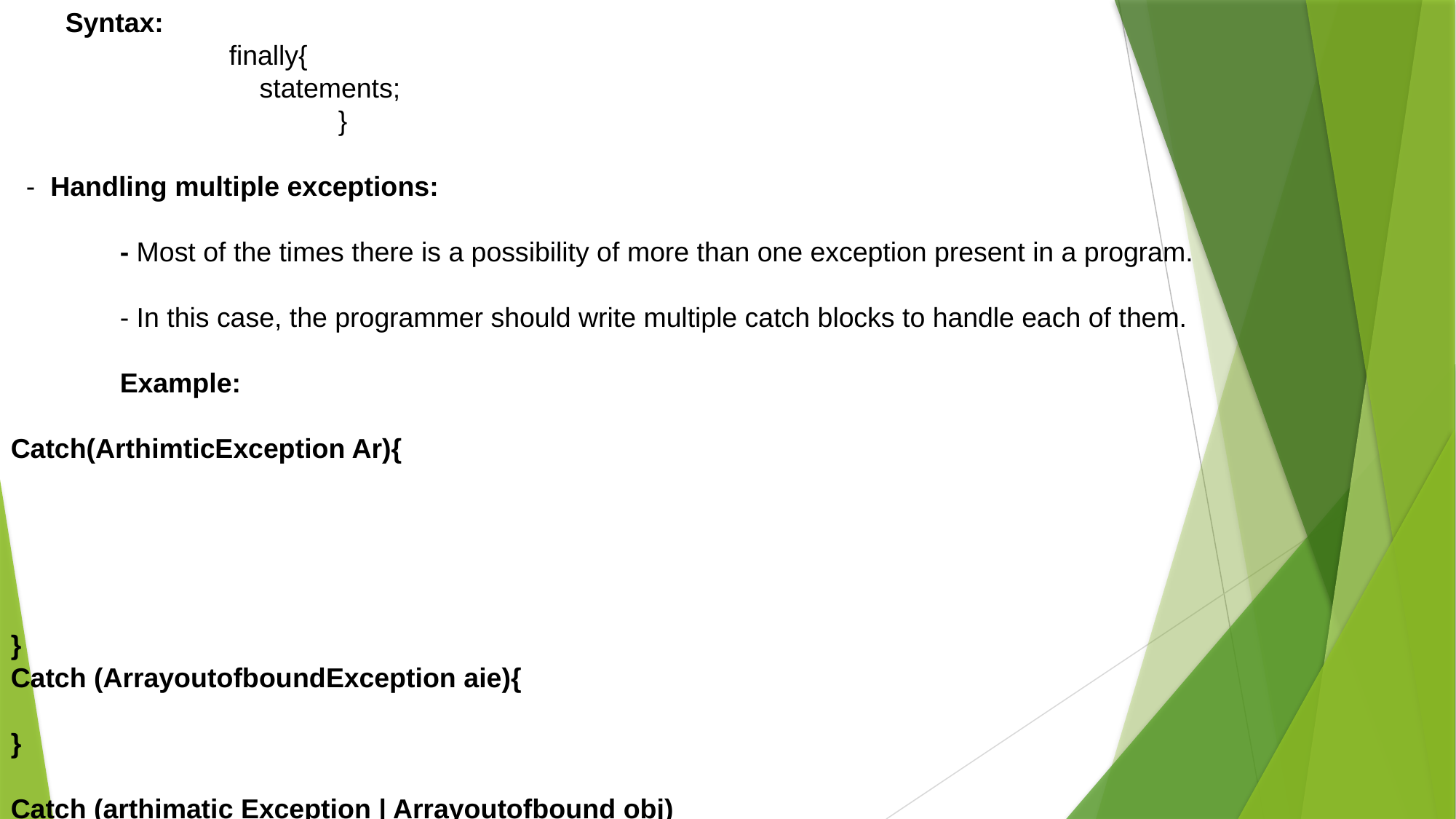

Syntax:
		finally{
		    statements;
			}

  -  Handling multiple exceptions:

	- Most of the times there is a possibility of more than one exception present in a program.

	- In this case, the programmer should write multiple catch blocks to handle each of them.

	Example:

Catch(ArthimticException Ar){

}
Catch (ArrayoutofboundException aie){

}

Catch (arthimatic Exception | Arrayoutofbound obj)